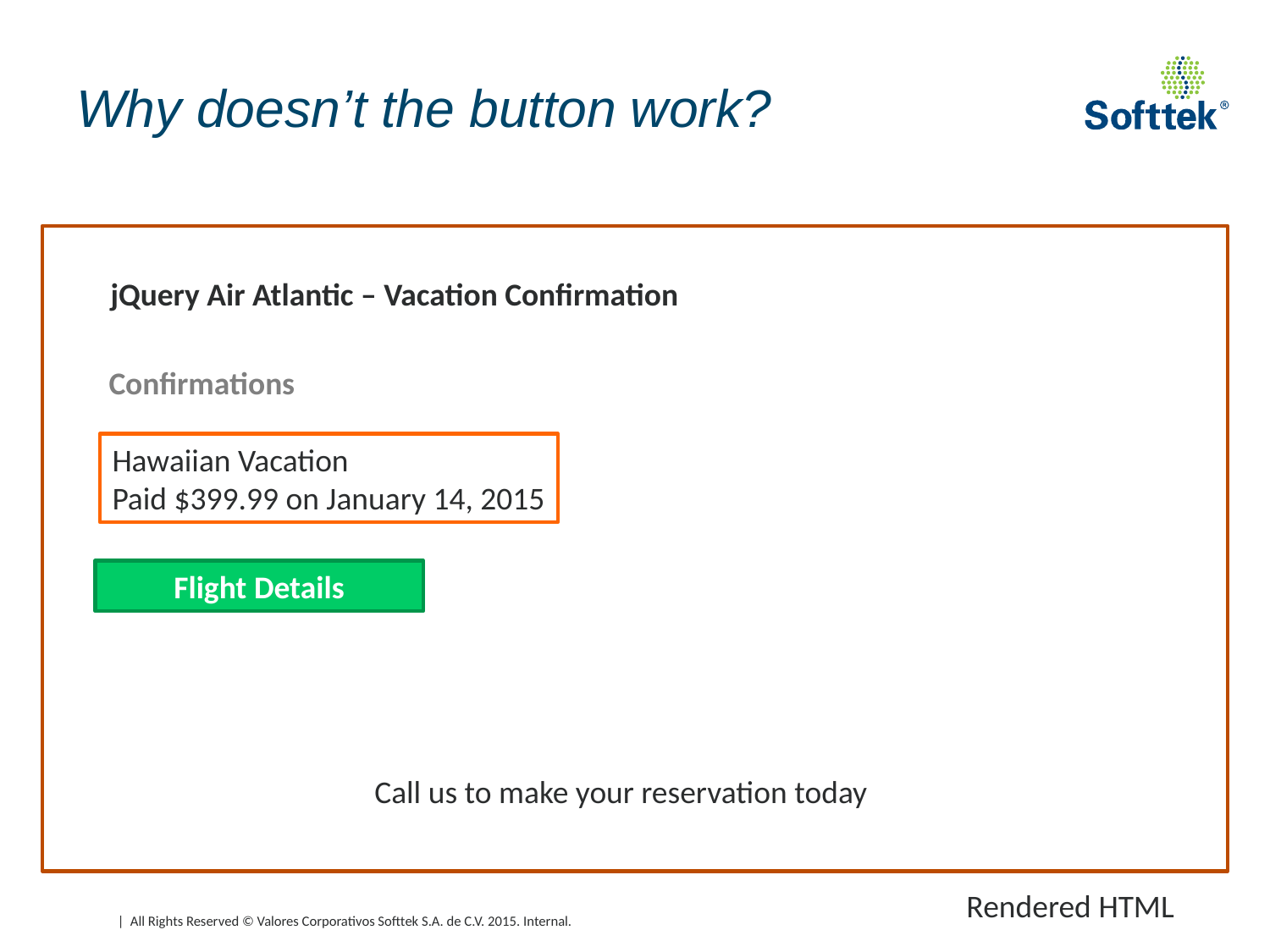

# Why doesn’t the button work?

jQuery Air Atlantic – Vacation Confirmation
Confirmations
Hawaiian Vacation
Paid $399.99 on January 14, 2015
Flight Details
Call us to make your reservation today
Rendered HTML